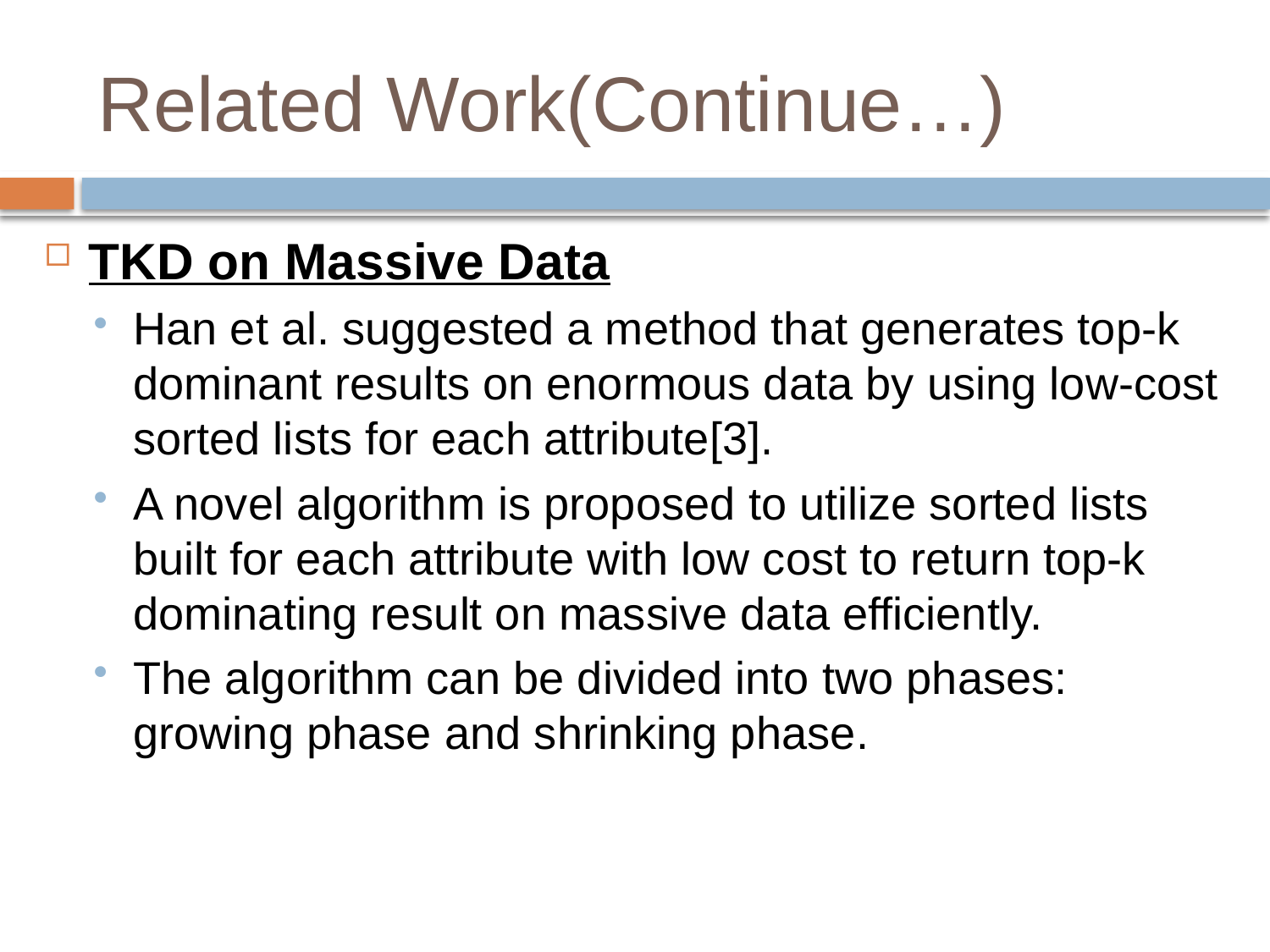

# Related Work(Continue…)
TKD on Massive Data
Han et al. suggested a method that generates top-k dominant results on enormous data by using low-cost sorted lists for each attribute[3].
A novel algorithm is proposed to utilize sorted lists built for each attribute with low cost to return top-k dominating result on massive data efficiently.
The algorithm can be divided into two phases: growing phase and shrinking phase.